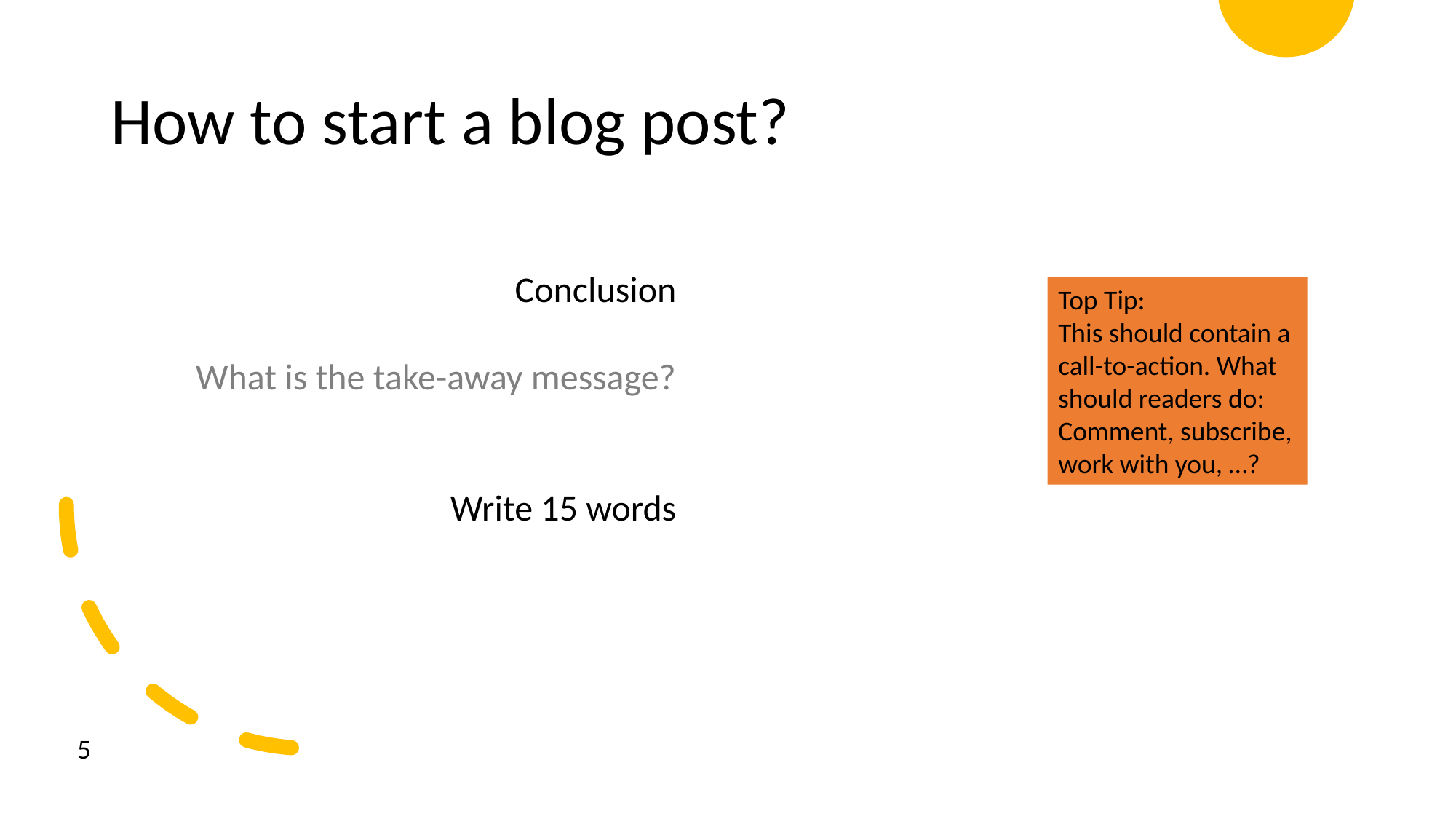

# How to start a blog post?
Conclusion

What is the take-away message?

Write 15 words

Top Tip:
This should contain a call-to-action. What should readers do: Comment, subscribe, work with you, …?
5